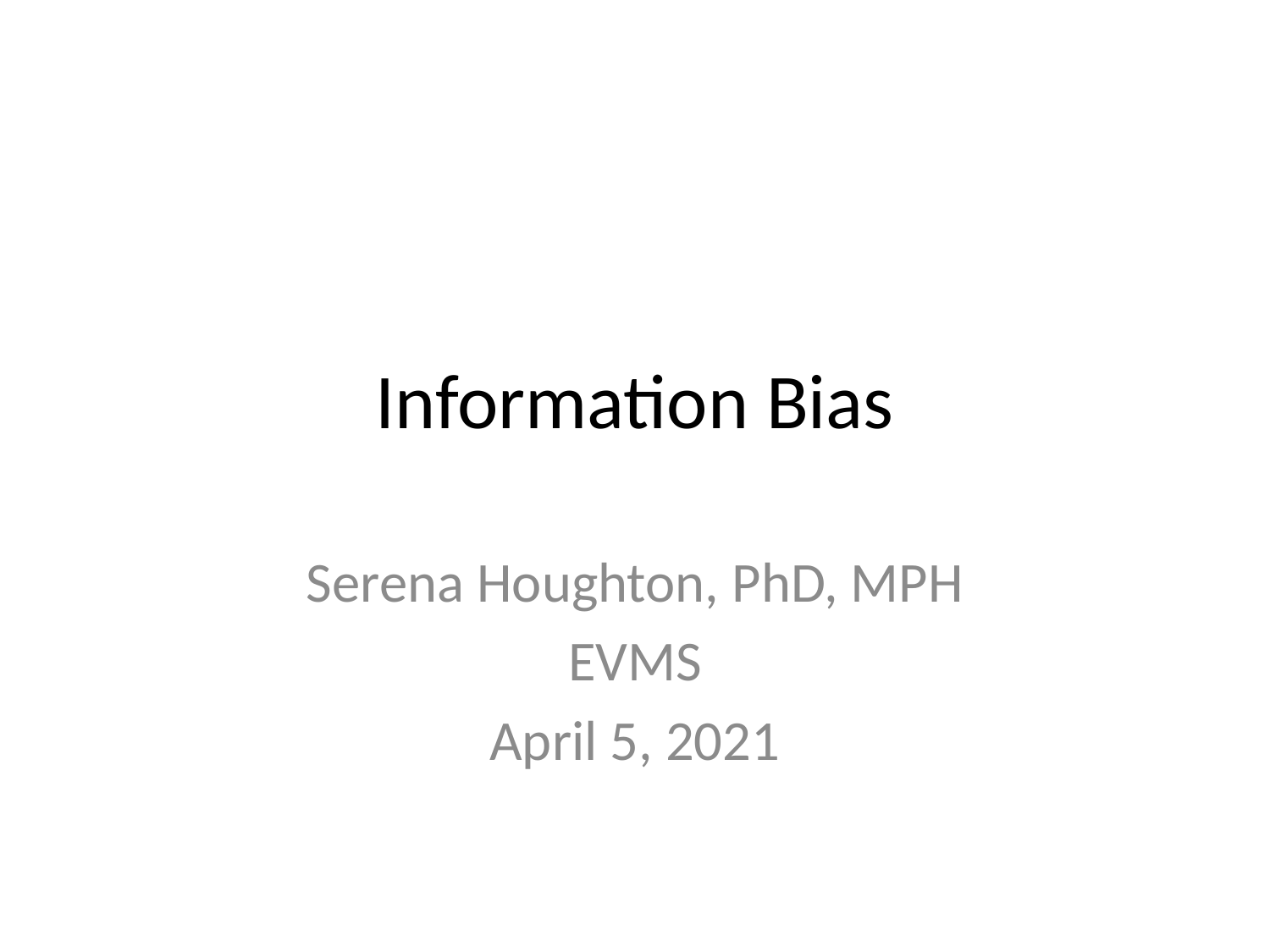

# Information Bias
Serena Houghton, PhD, MPH
EVMS
April 5, 2021